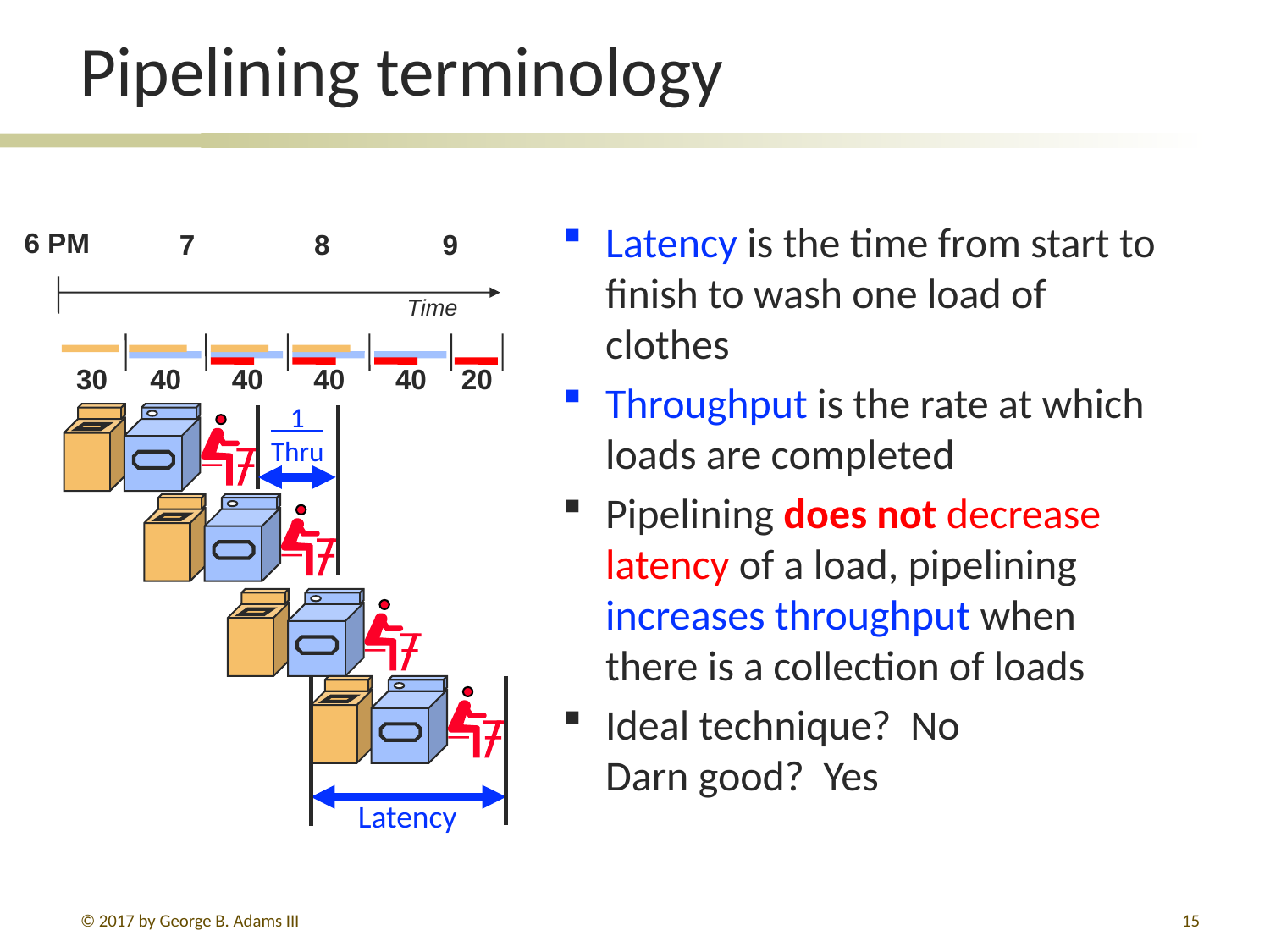

# Pipelining terminology
Latency is the time from start to finish to wash one load of clothes
Throughput is the rate at which loads are completed
Pipelining does not decrease latency of a load, pipelining increases throughput when there is a collection of loads
Ideal technique?  No
Darn good?  Yes
6 PM
7
8
9

Time

40

40

40

30
40
20

   1
Thru
Latency
© 2017 by George B. Adams III
15